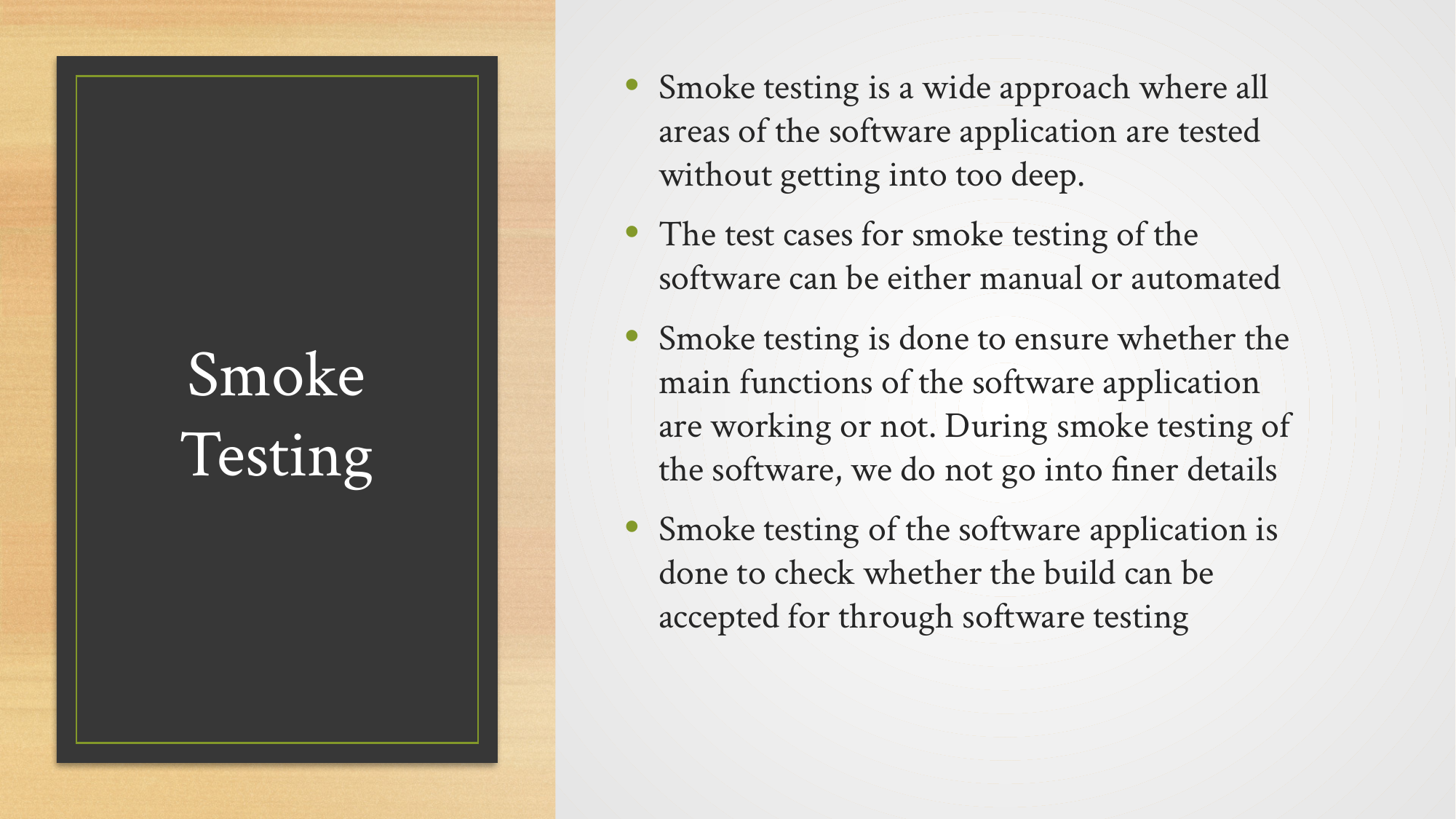

Smoke testing is a wide approach where all areas of the software application are tested without getting into too deep.
The test cases for smoke testing of the software can be either manual or automated
Smoke testing is done to ensure whether the main functions of the software application are working or not. During smoke testing of the software, we do not go into finer details
Smoke testing of the software application is done to check whether the build can be accepted for through software testing

# Smoke Testing